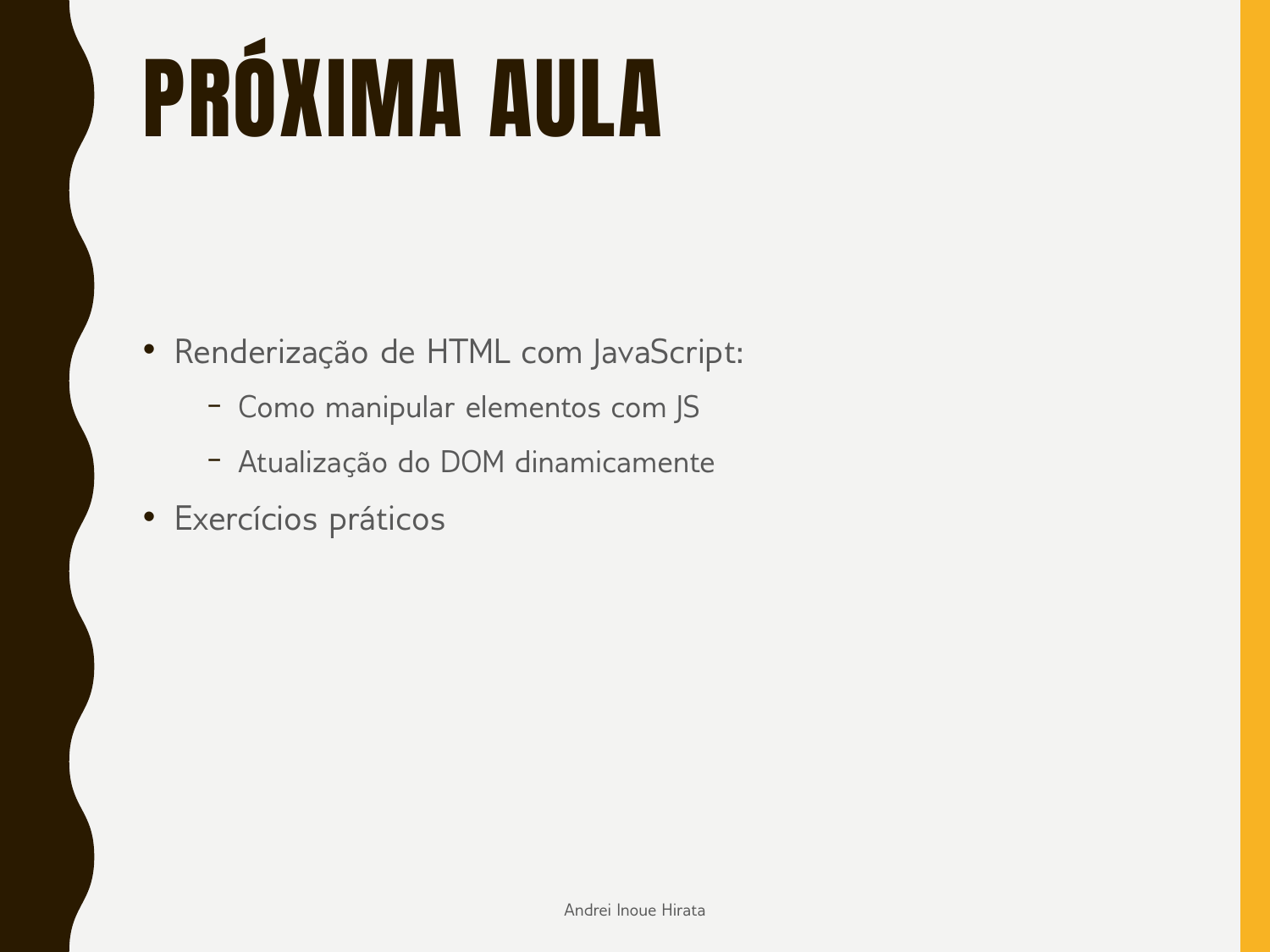

# Próxima aula
Renderização de HTML com JavaScript:
Como manipular elementos com JS
Atualização do DOM dinamicamente
Exercícios práticos
Andrei Inoue Hirata